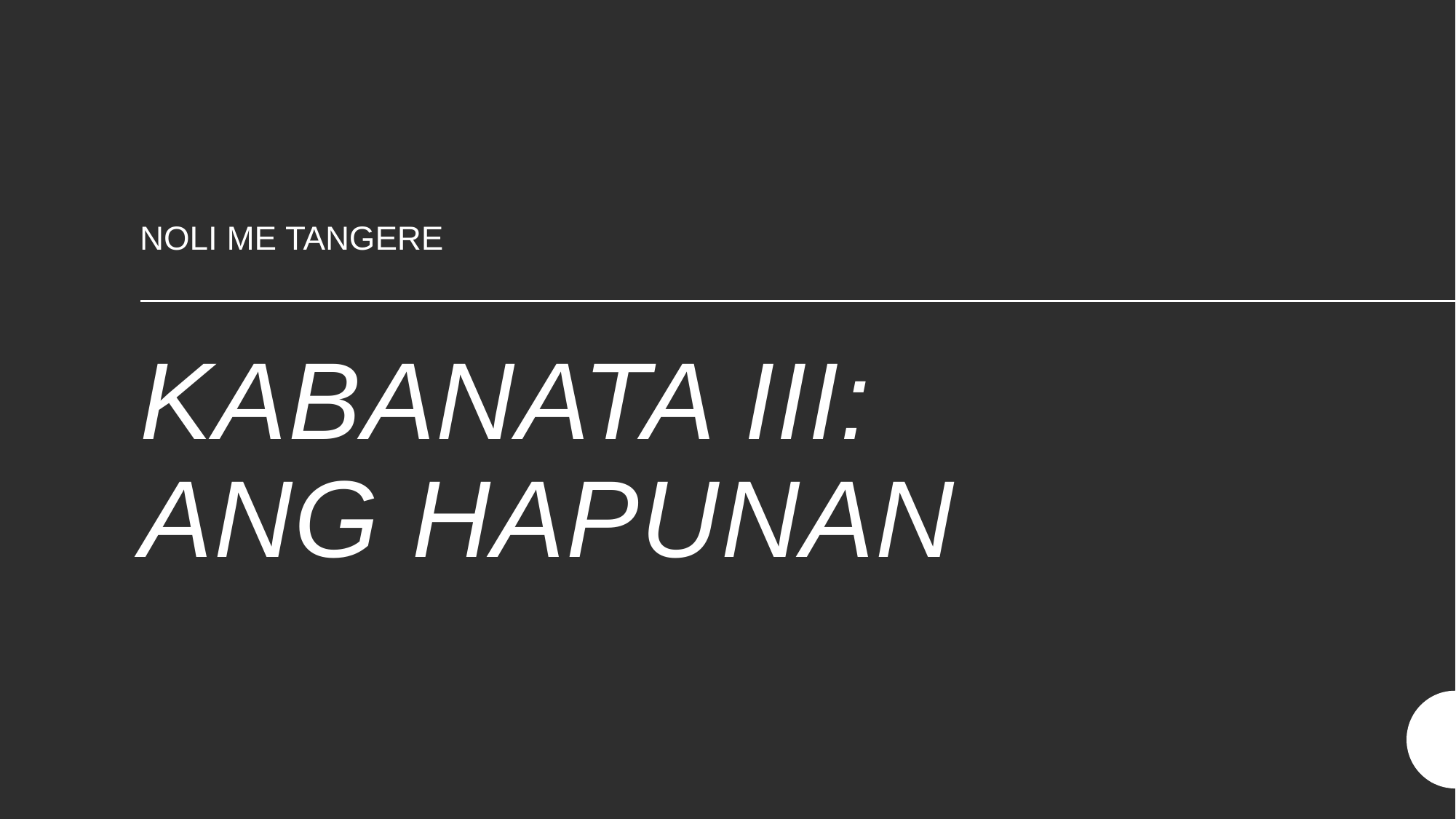

NOLI ME TANGERE
# KABANATA III: ANG HAPUNAN